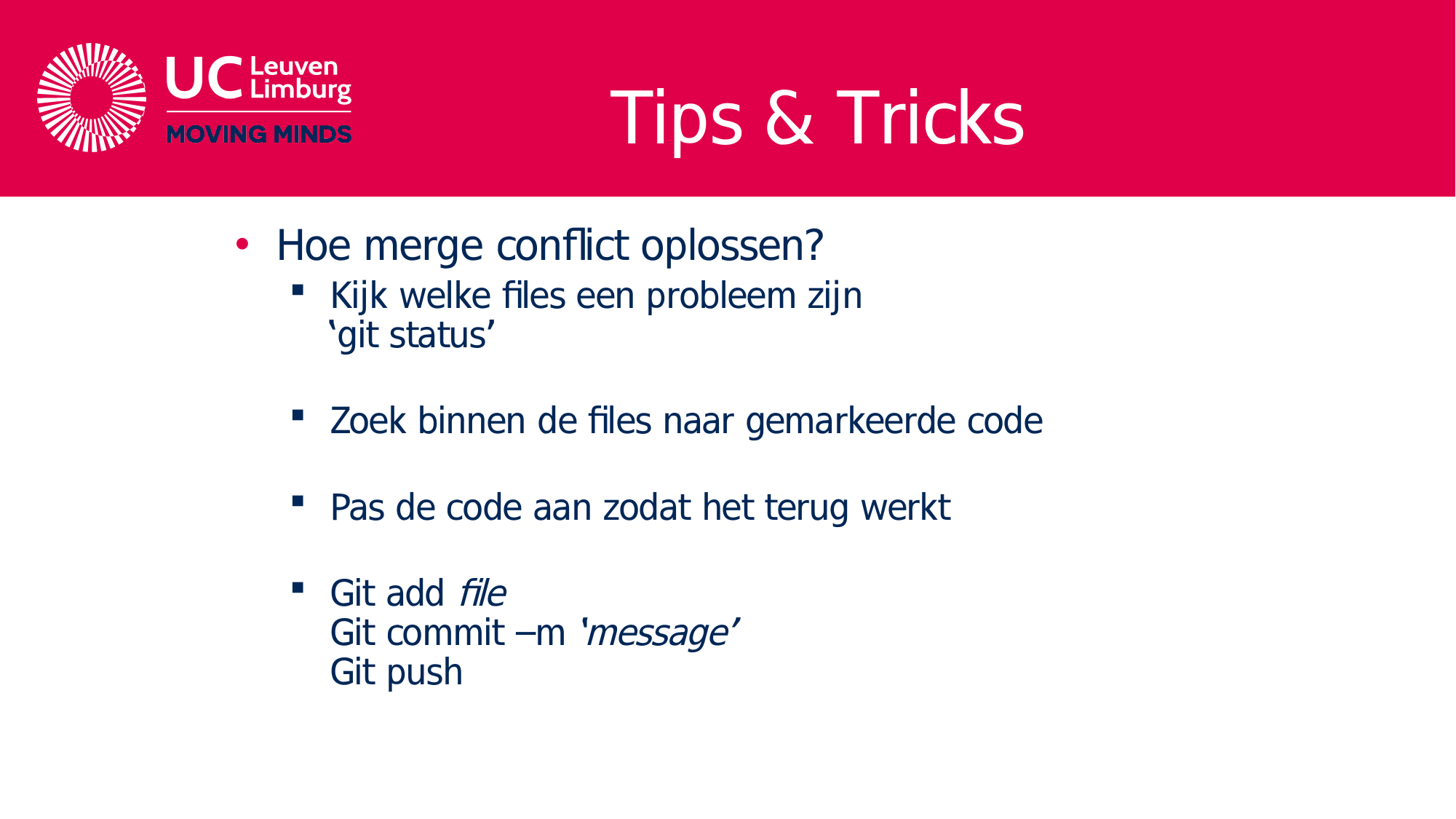

# Tips & Tricks
Hoe merge conflict oplossen?
Kijk welke files een probleem zijn
‘git status’
Zoek binnen de files naar gemarkeerde code
Pas de code aan zodat het terug werkt
Git add file
Git commit –m ‘message’
Git push